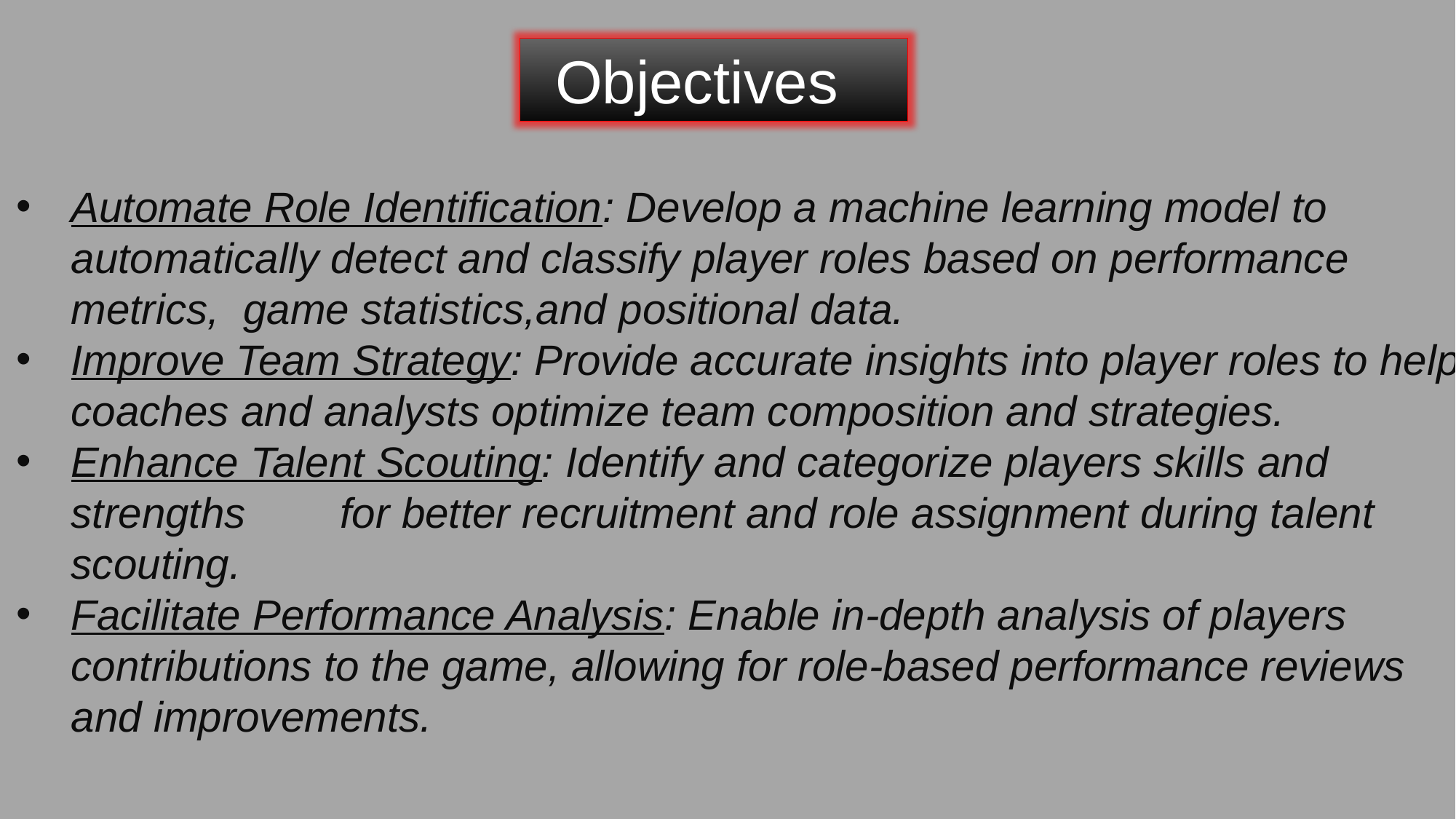

Automate Role Identification: Develop a machine learning model to    automatically detect and classify player roles based on performance metrics,  game statistics,and positional data.
Improve Team Strategy: Provide accurate insights into player roles to help   coaches and analysts optimize team composition and strategies.
Enhance Talent Scouting: Identify and categorize players skills and strengths        for better recruitment and role assignment during talent scouting.
Facilitate Performance Analysis: Enable in-depth analysis of players     contributions to the game, allowing for role-based performance reviews and improvements.
Objectives